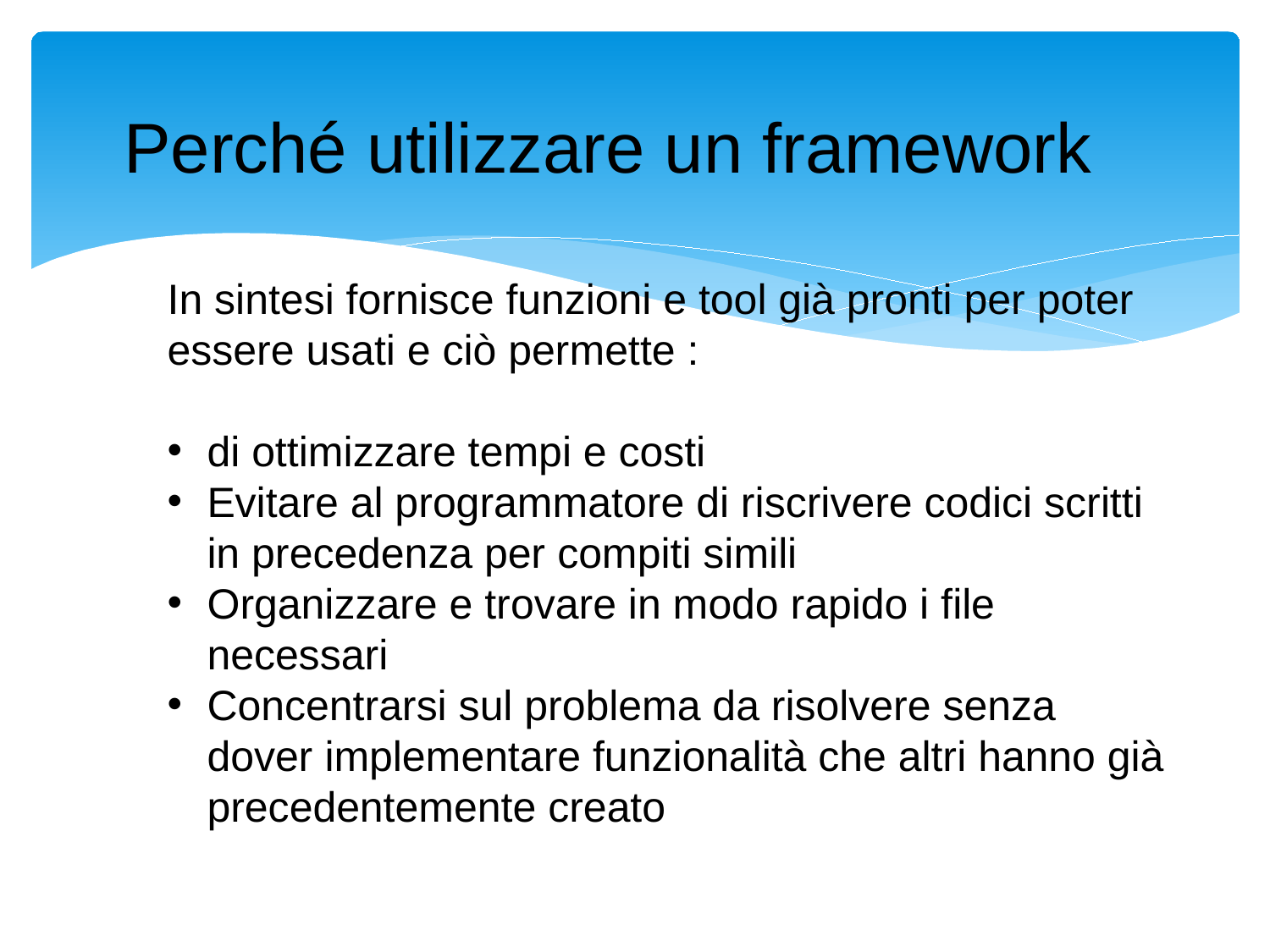

Perché utilizzare un framework
In sintesi fornisce funzioni e tool già pronti per poter essere usati e ciò permette :

di ottimizzare tempi e costi
Evitare al programmatore di riscrivere codici scritti in precedenza per compiti simili
Organizzare e trovare in modo rapido i file necessari
Concentrarsi sul problema da risolvere senza dover implementare funzionalità che altri hanno già precedentemente creato